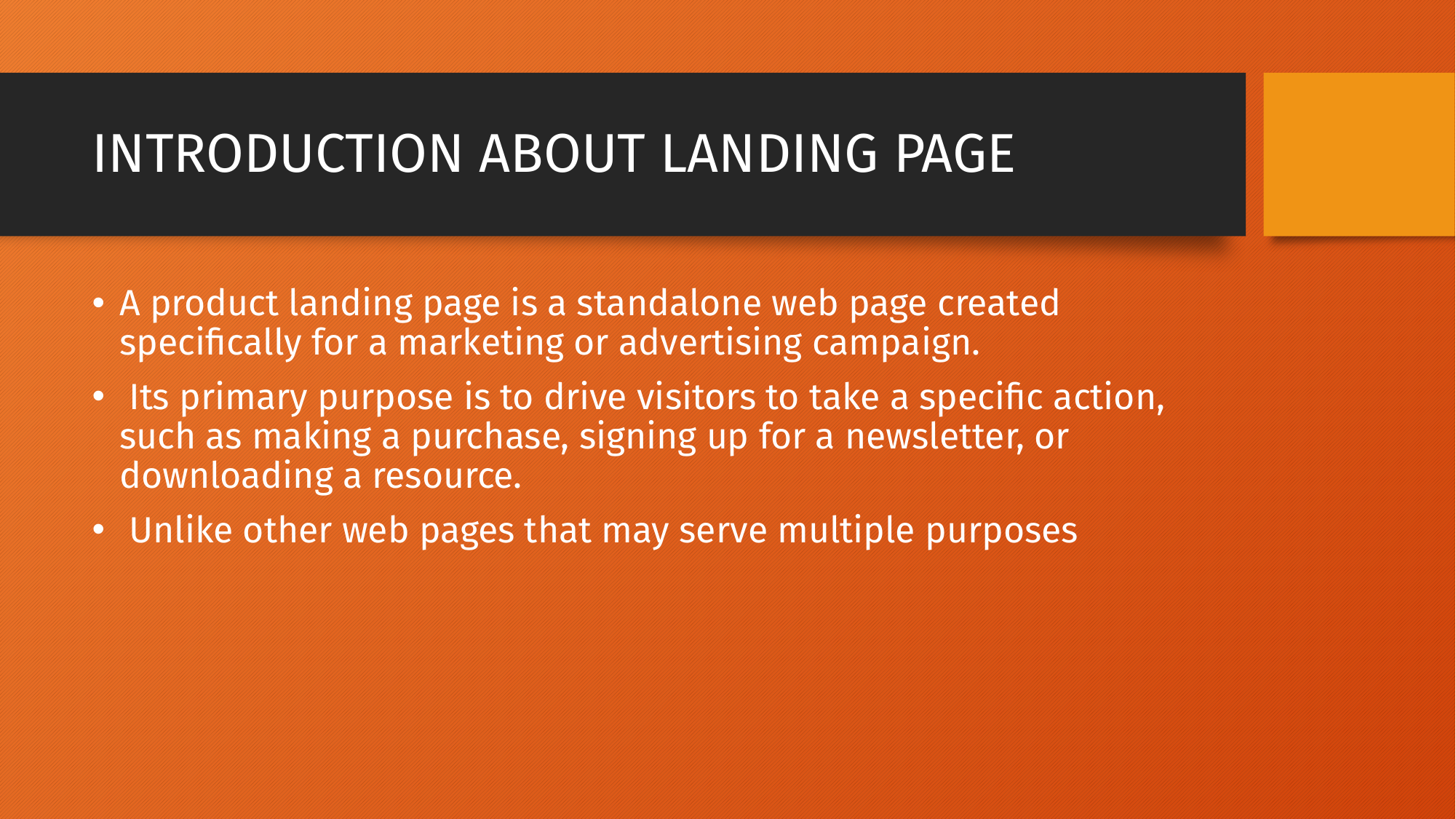

# INTRODUCTION ABOUT LANDING PAGE
A product landing page is a standalone web page created specifically for a marketing or advertising campaign.
 Its primary purpose is to drive visitors to take a specific action, such as making a purchase, signing up for a newsletter, or downloading a resource.
 Unlike other web pages that may serve multiple purposes